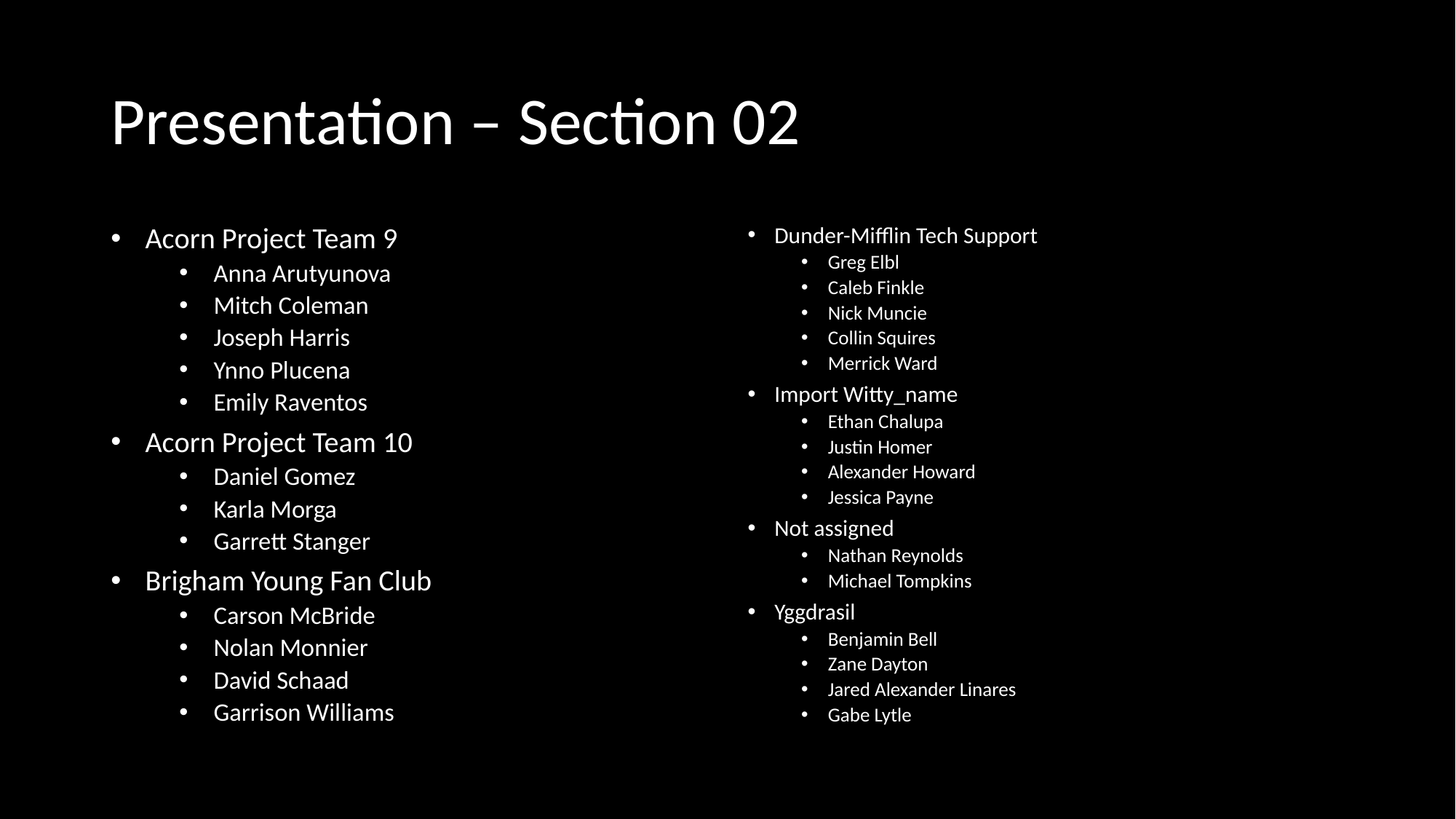

# Presentation – Section 02
Acorn Project Team 9
Anna Arutyunova
Mitch Coleman
Joseph Harris
Ynno Plucena
Emily Raventos
Acorn Project Team 10
Daniel Gomez
Karla Morga
Garrett Stanger
Brigham Young Fan Club
Carson McBride
Nolan Monnier
David Schaad
Garrison Williams

Dunder-Mifflin Tech Support
Greg Elbl
Caleb Finkle
Nick Muncie
Collin Squires
Merrick Ward
Import Witty_name
Ethan Chalupa
Justin Homer
Alexander Howard
Jessica Payne
Not assigned
Nathan Reynolds
Michael Tompkins
Yggdrasil
Benjamin Bell
Zane Dayton
Jared Alexander Linares
Gabe Lytle